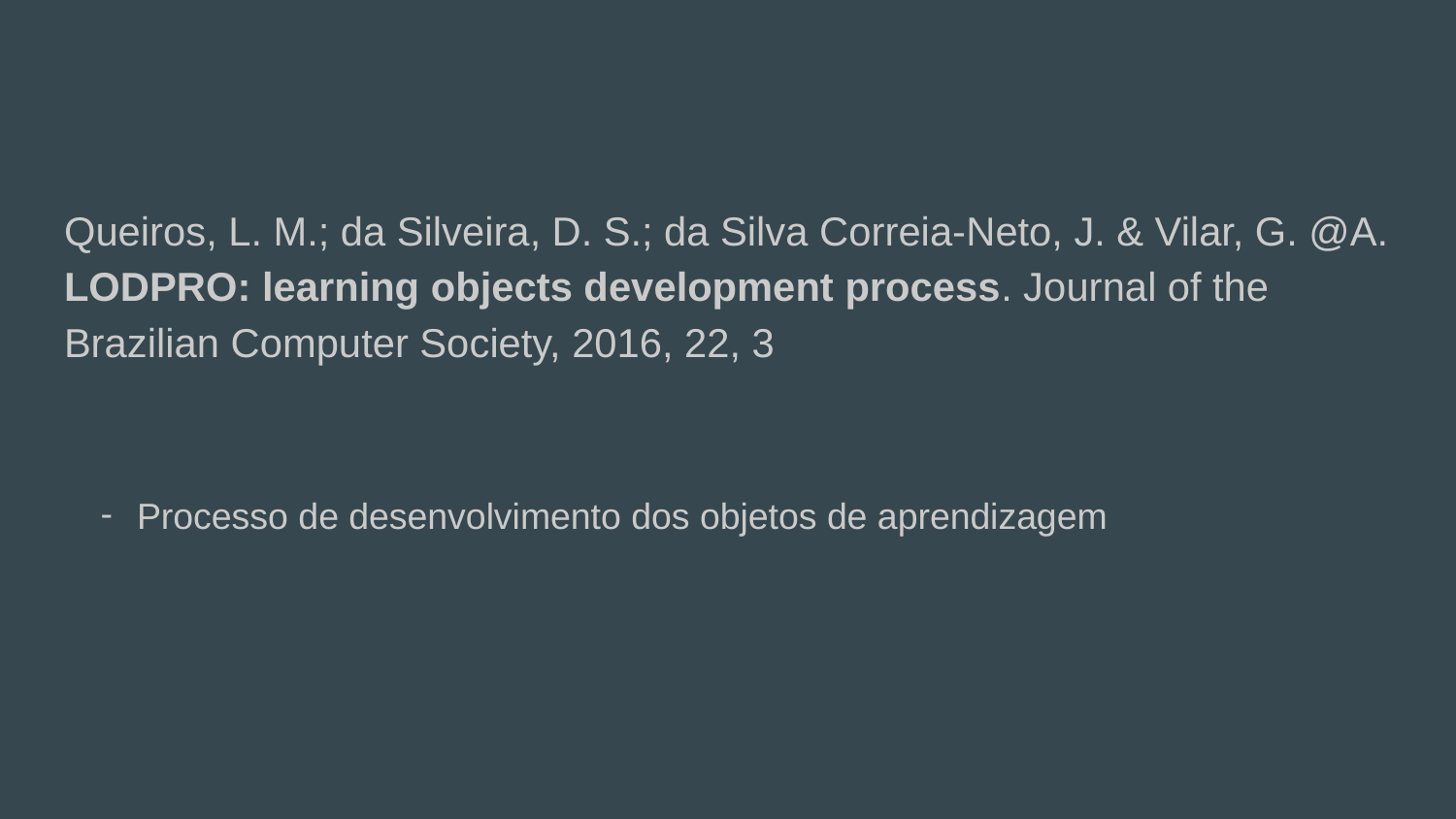

#
Queiros, L. M.; da Silveira, D. S.; da Silva Correia-Neto, J. & Vilar, G. @A. LODPRO: learning objects development process. Journal of the Brazilian Computer Society, 2016, 22, 3

Processo de desenvolvimento dos objetos de aprendizagem